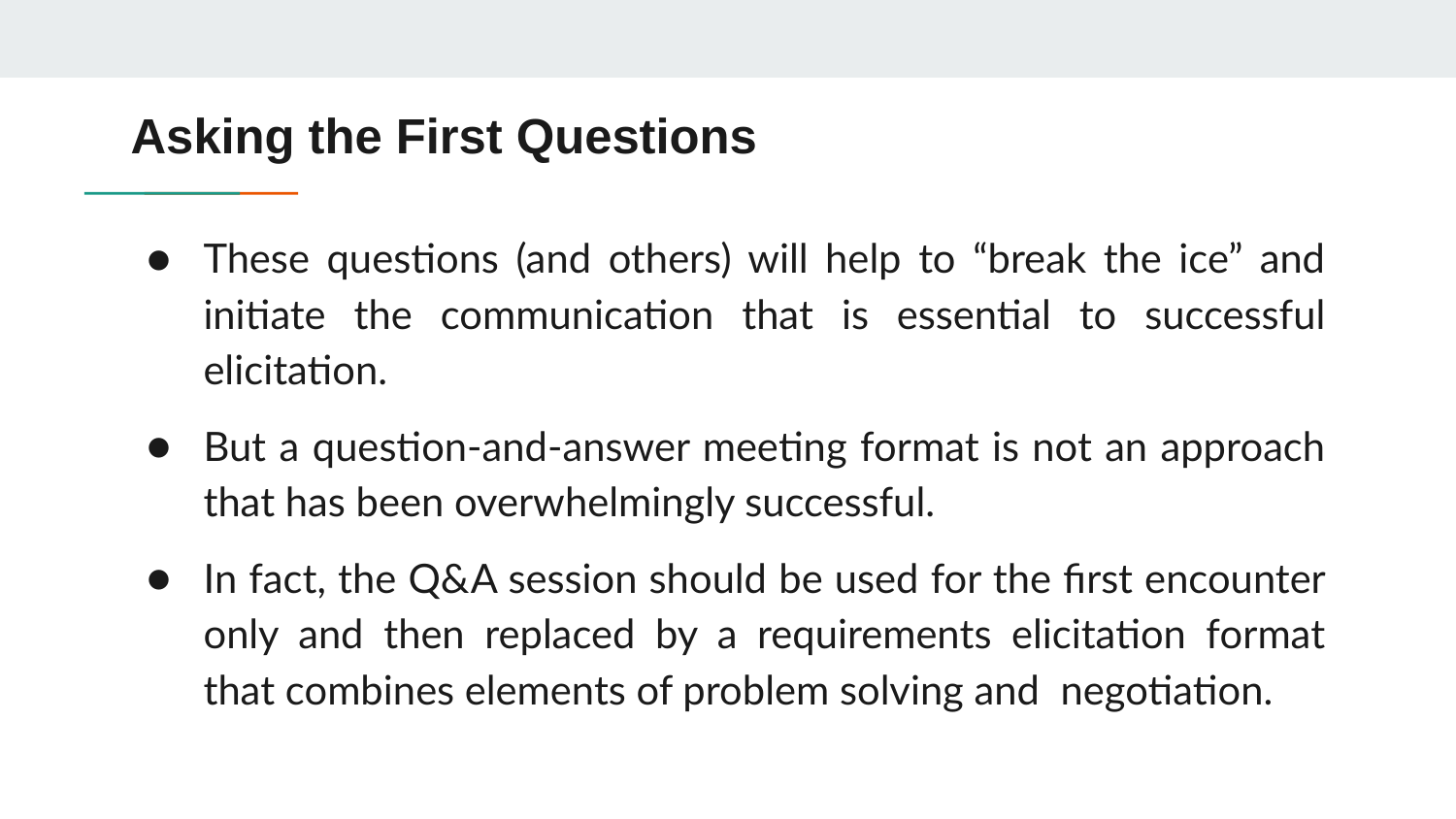

# Asking the First Questions
These questions (and others) will help to “break the ice” and initiate the communication that is essential to successful elicitation.
But a question-and-answer meeting format is not an approach that has been overwhelmingly successful.
In fact, the Q&A session should be used for the first encounter only and then replaced by a requirements elicitation format that combines elements of problem solving and  negotiation.